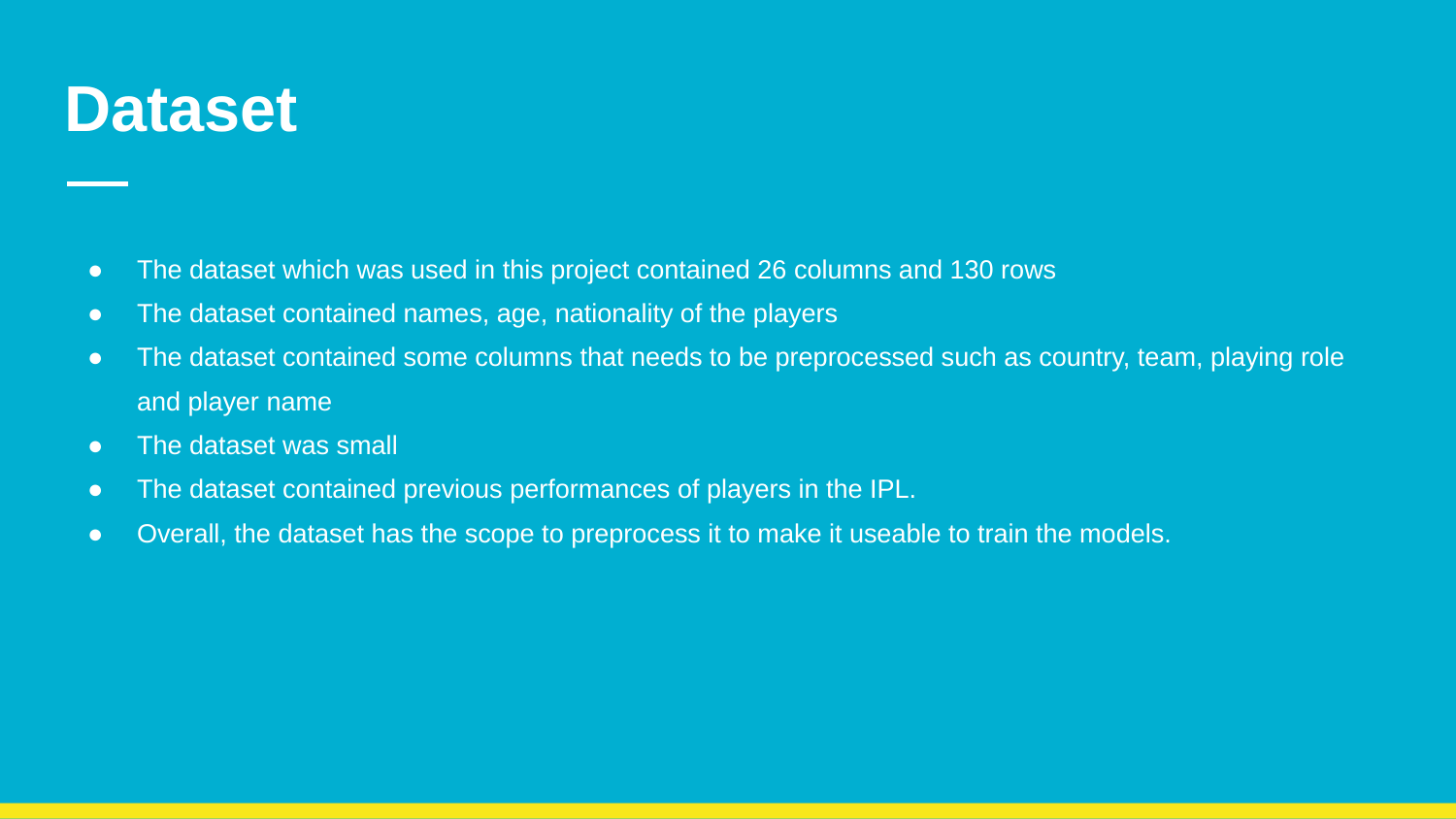

# Dataset
The dataset which was used in this project contained 26 columns and 130 rows
The dataset contained names, age, nationality of the players
The dataset contained some columns that needs to be preprocessed such as country, team, playing role and player name
The dataset was small
The dataset contained previous performances of players in the IPL.
Overall, the dataset has the scope to preprocess it to make it useable to train the models.